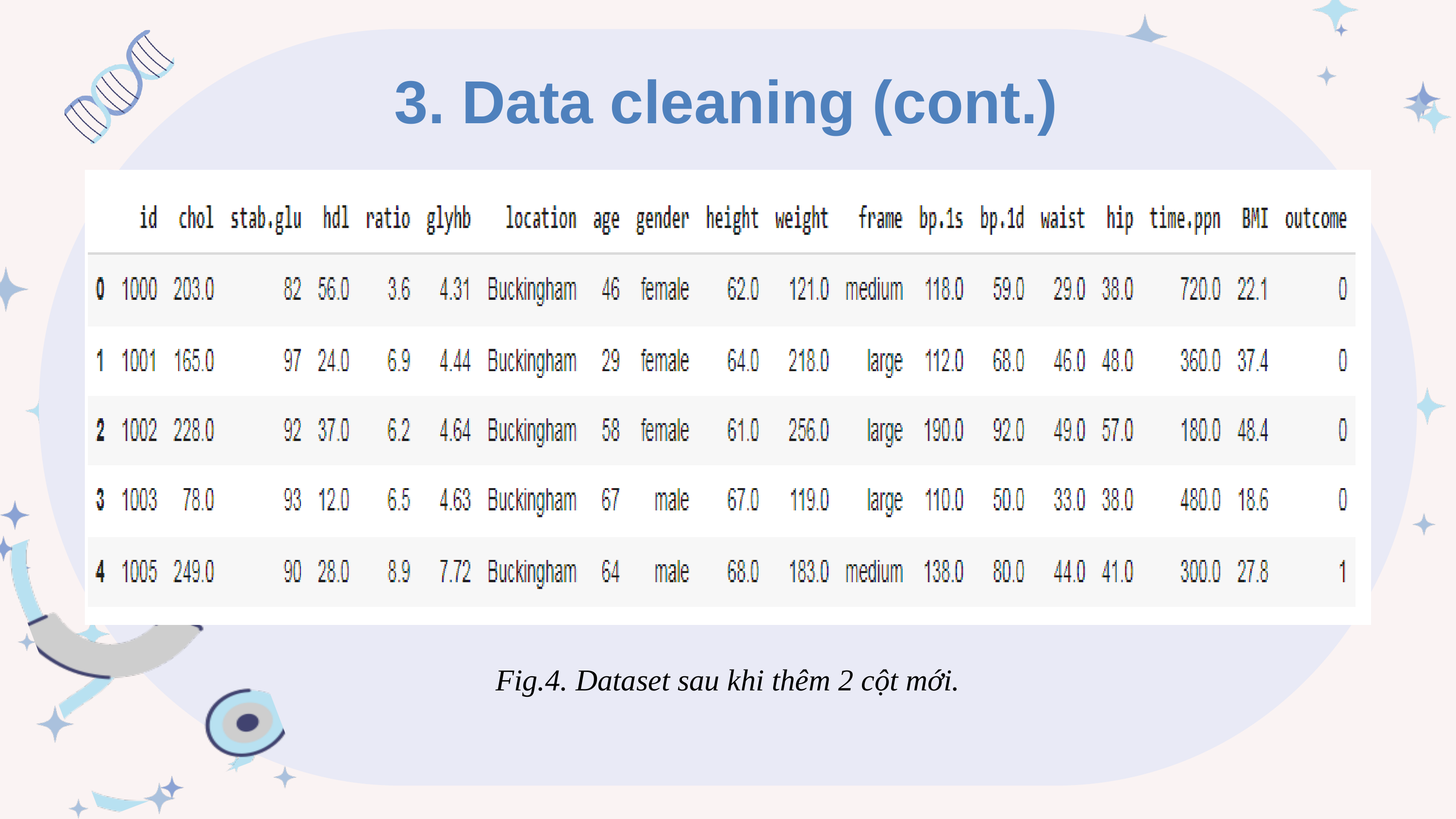

3. Data cleaning (cont.)

Fig.4. Dataset sau khi thêm 2 cột mới.